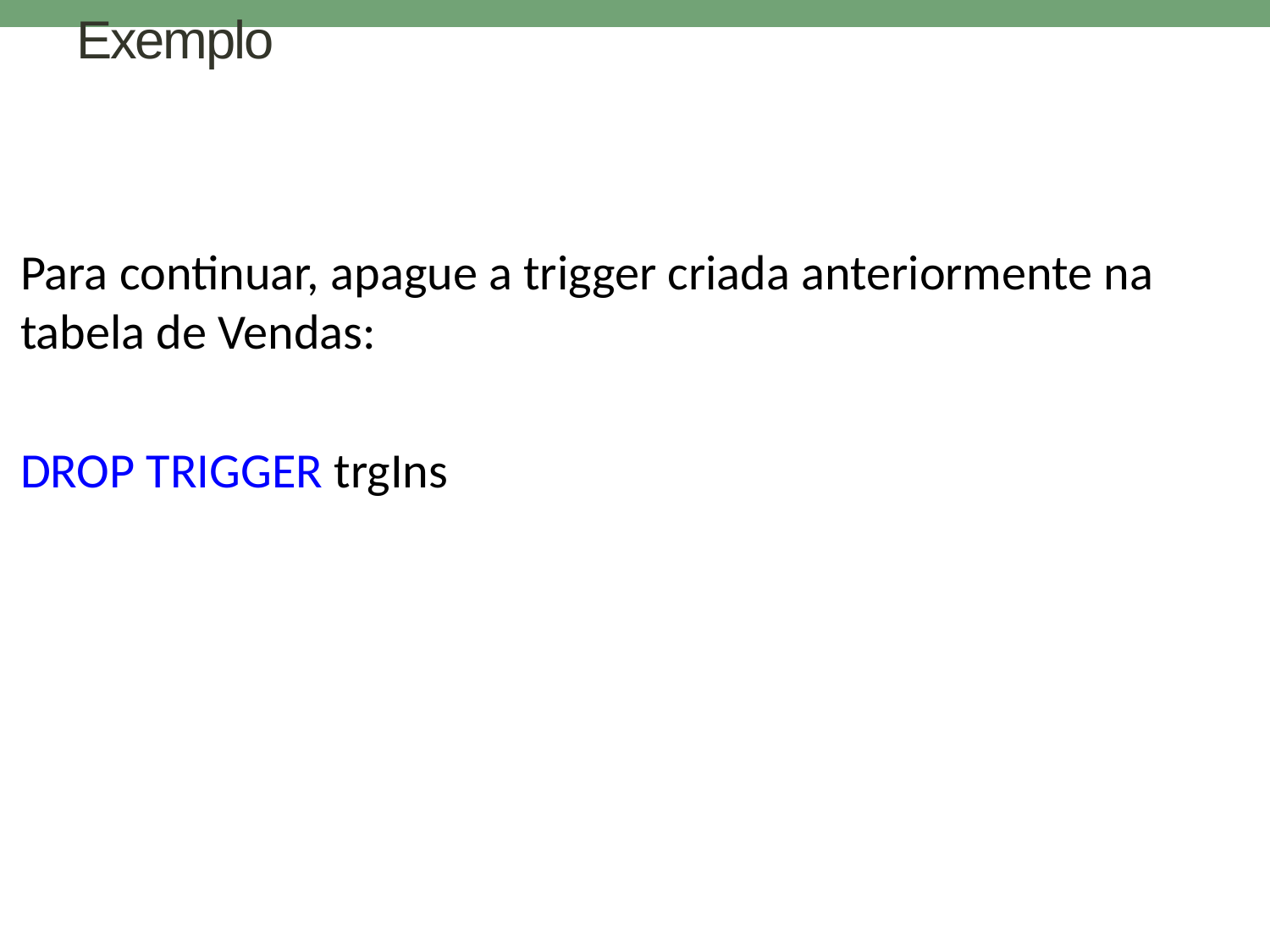

# Exemplo

Para continuar, apague a trigger criada anteriormente na tabela de Vendas:

DROP TRIGGER trgIns